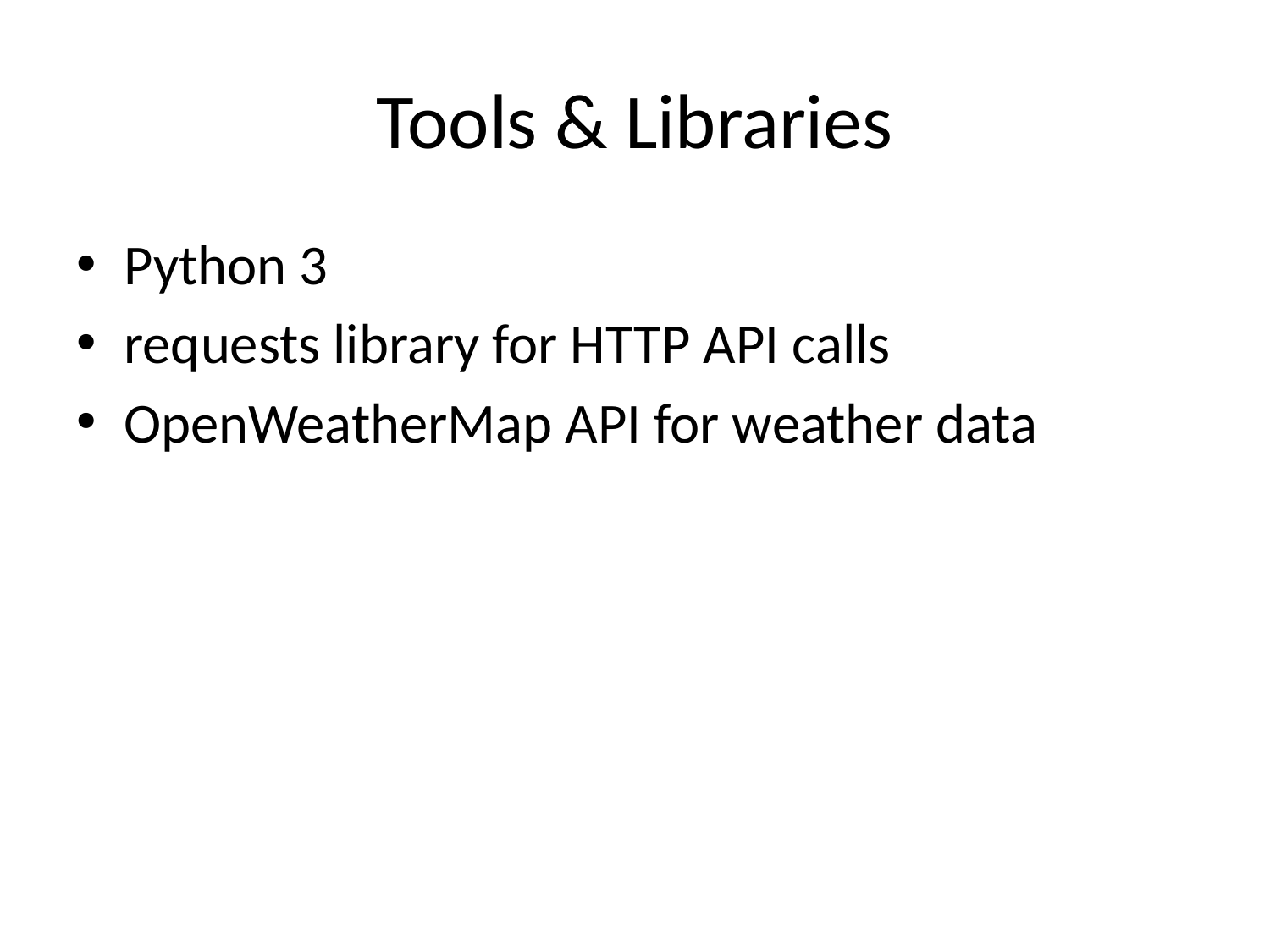

# Tools & Libraries
Python 3
requests library for HTTP API calls
OpenWeatherMap API for weather data